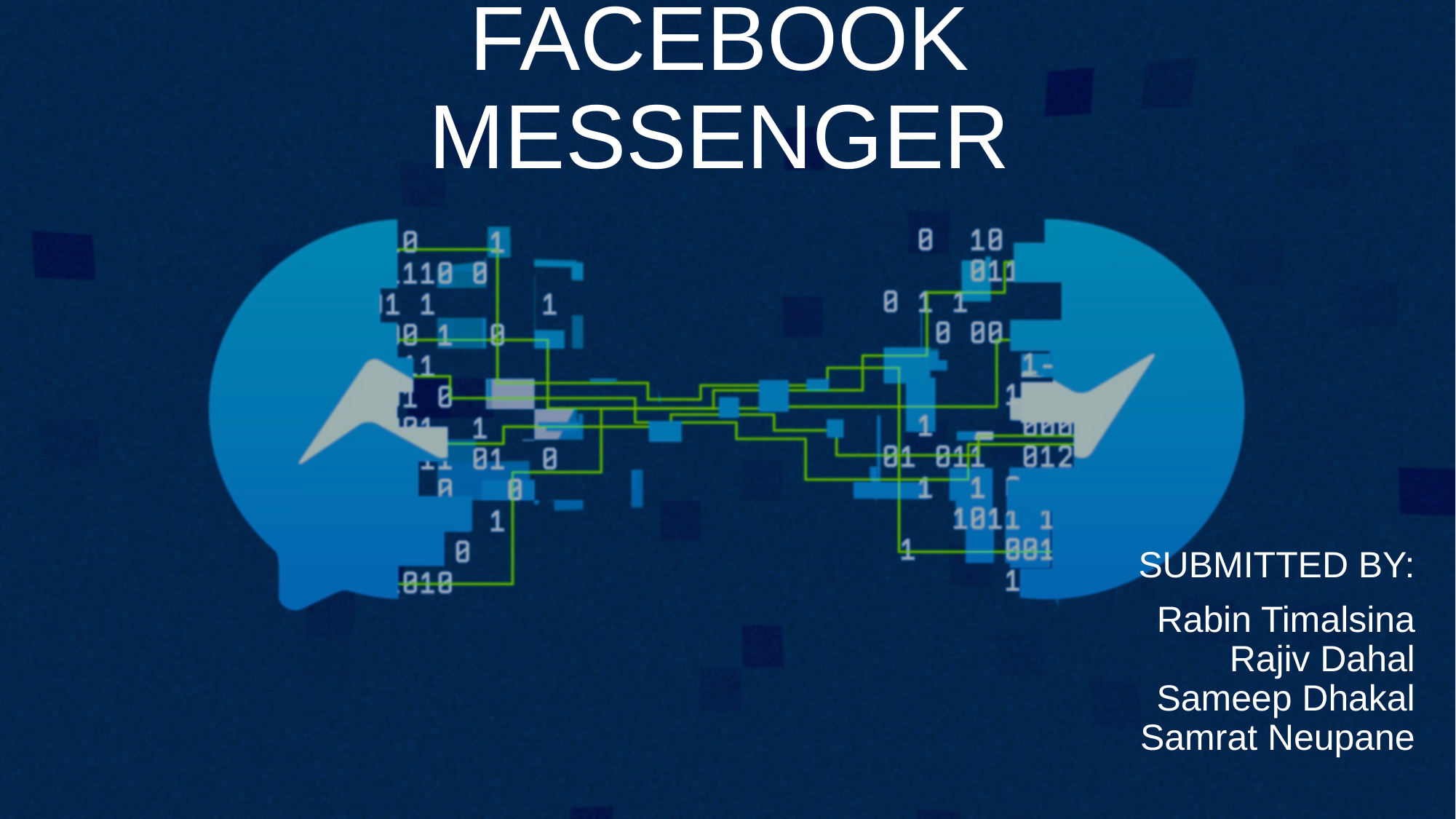

# FACEBOOK MESSENGER
SUBMITTED BY:
Rabin Timalsina
Rajiv Dahal
Sameep Dhakal
Samrat Neupane